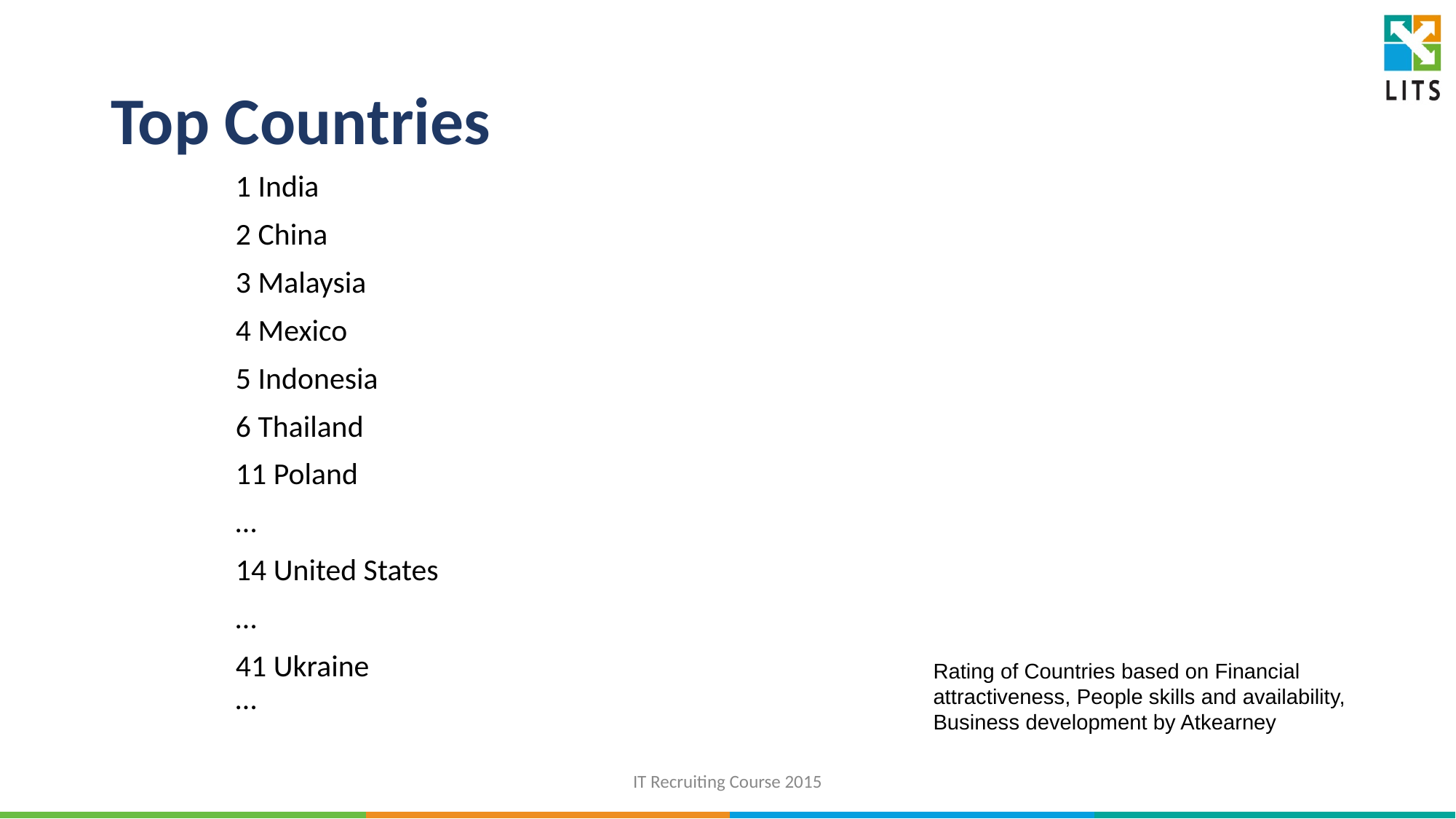

# Top Countries
1 India
2 China
3 Malaysia
4 Mexico
5 Indonesia
6 Thailand
11 Poland
…
14 United States
…
41 Ukraine
…
Rating of Countries based on Financial attractiveness, People skills and availability, Business development by Atkearney

IT Recruiting Course 2015